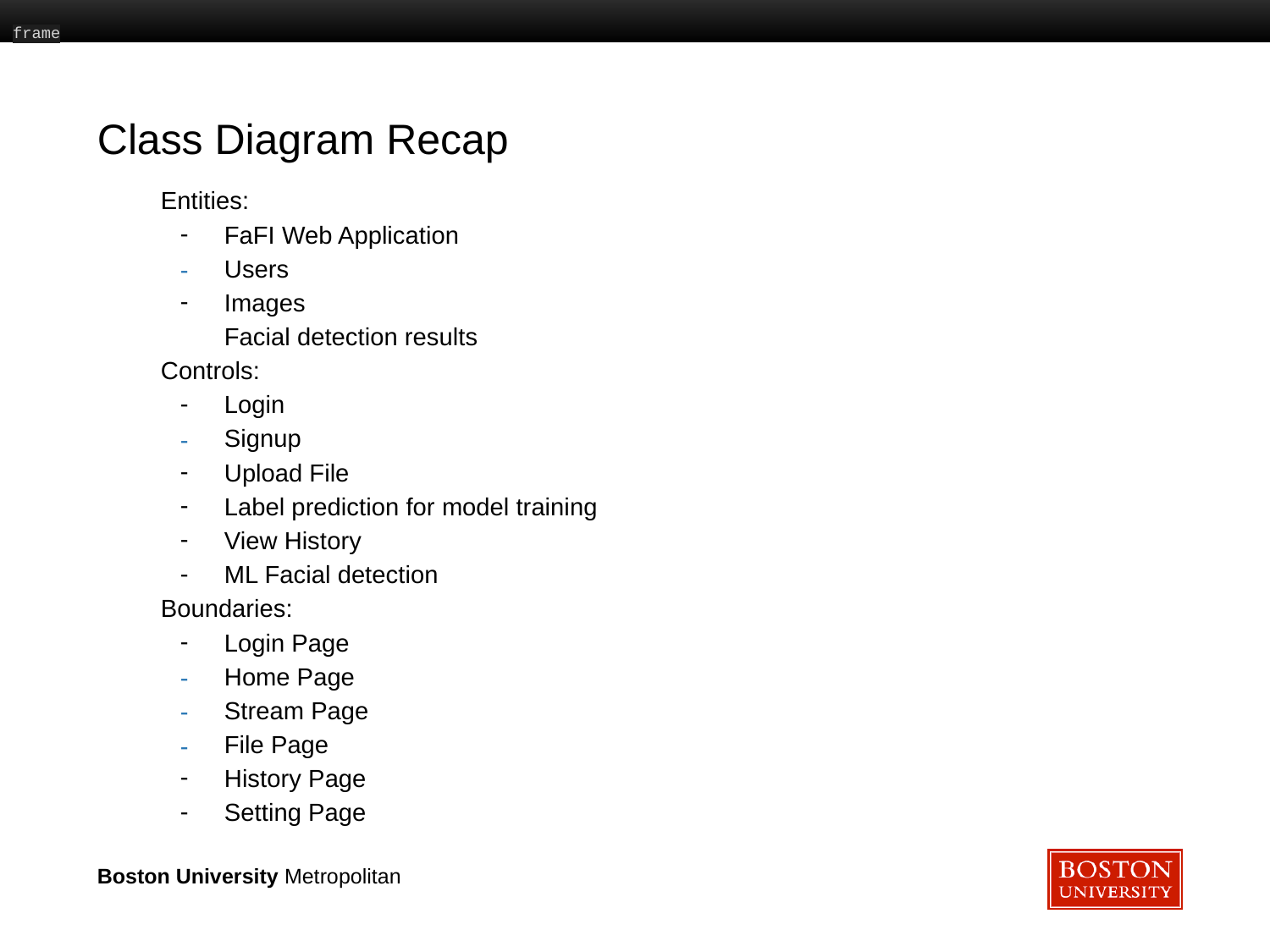

frame
# Class Diagram Recap
Entities:
FaFI Web Application
Users
Images
Facial detection results
Controls:
Login
Signup
Upload File
Label prediction for model training
View History
ML Facial detection
Boundaries:
Login Page
Home Page
Stream Page
File Page
History Page
Setting Page